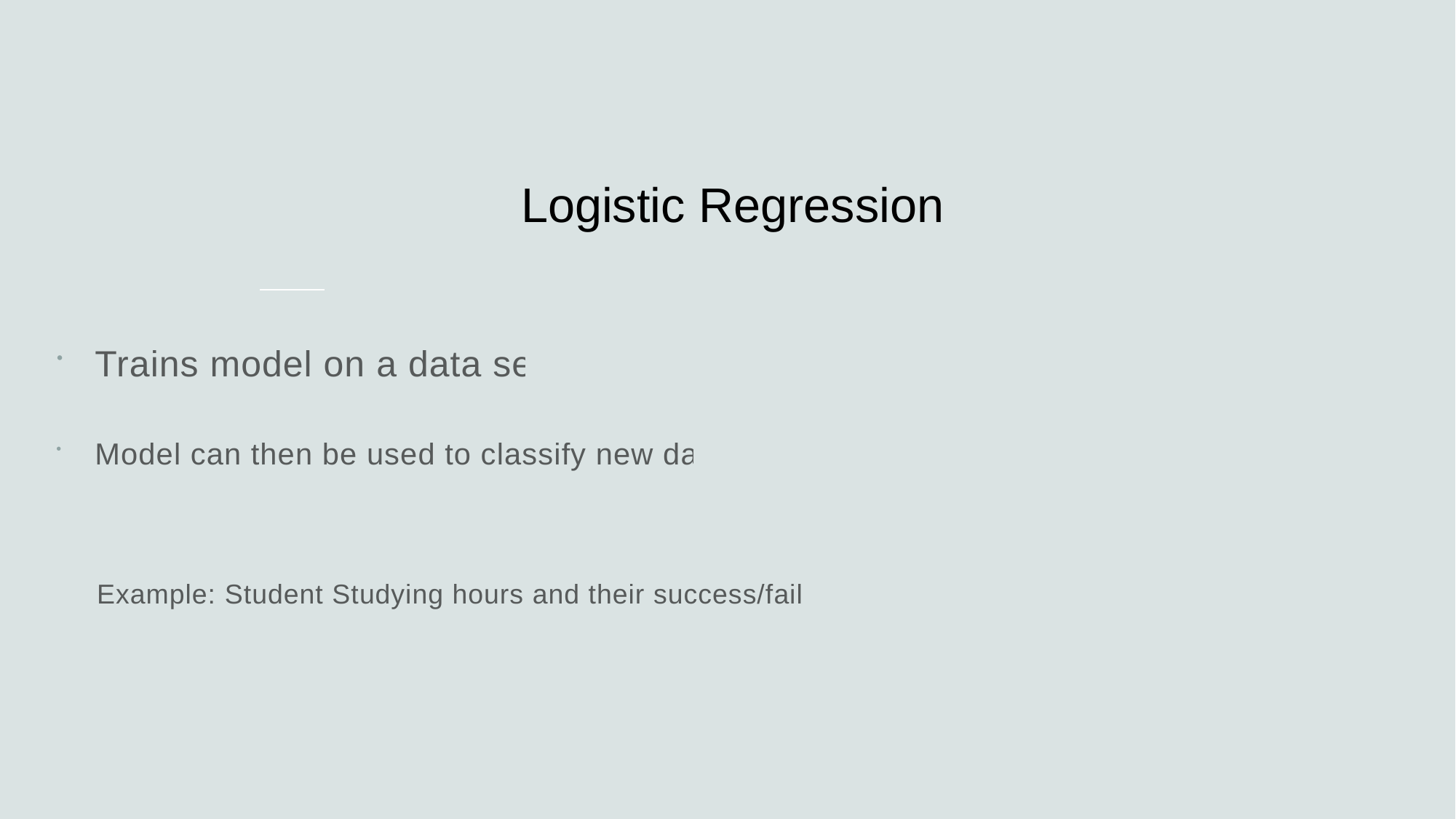

# Logistic Regression
Trains model on a data set

Model can then be used to classify new data

Example: Student Studying hours and their success/failure